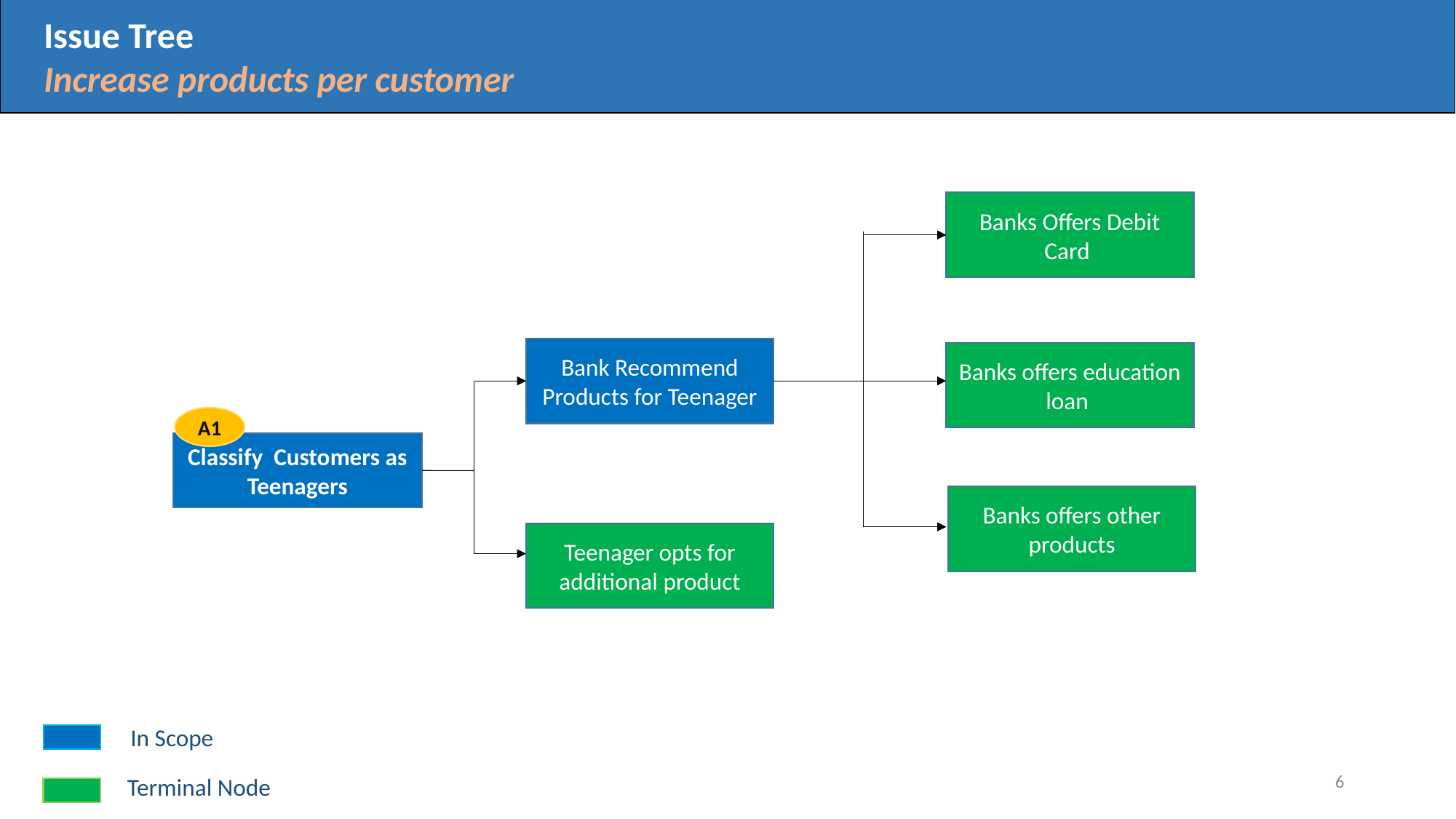

Issue Tree
Increase products per customer
Issue Tree
Issue Tree
Banks Offers Debit Card
Bank Recommend Products for Teenager
Banks offers education loan
A1
Classify  Customers as Teenagers
Banks offers other products
Teenager opts for additional product
In Scope

6
Terminal Node